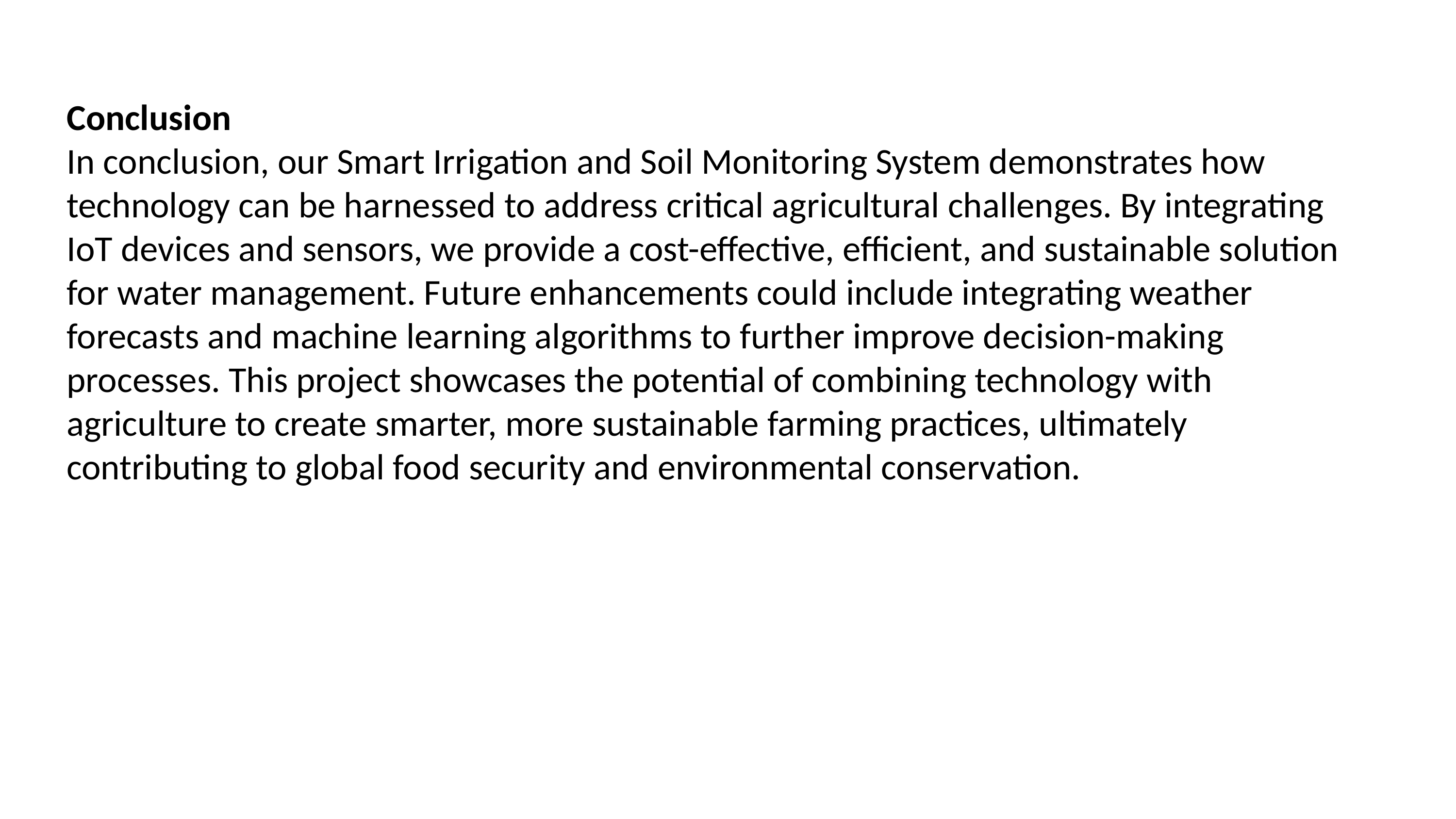

Conclusion
In conclusion, our Smart Irrigation and Soil Monitoring System demonstrates how technology can be harnessed to address critical agricultural challenges. By integrating IoT devices and sensors, we provide a cost-effective, efficient, and sustainable solution for water management. Future enhancements could include integrating weather forecasts and machine learning algorithms to further improve decision-making processes. This project showcases the potential of combining technology with agriculture to create smarter, more sustainable farming practices, ultimately contributing to global food security and environmental conservation.